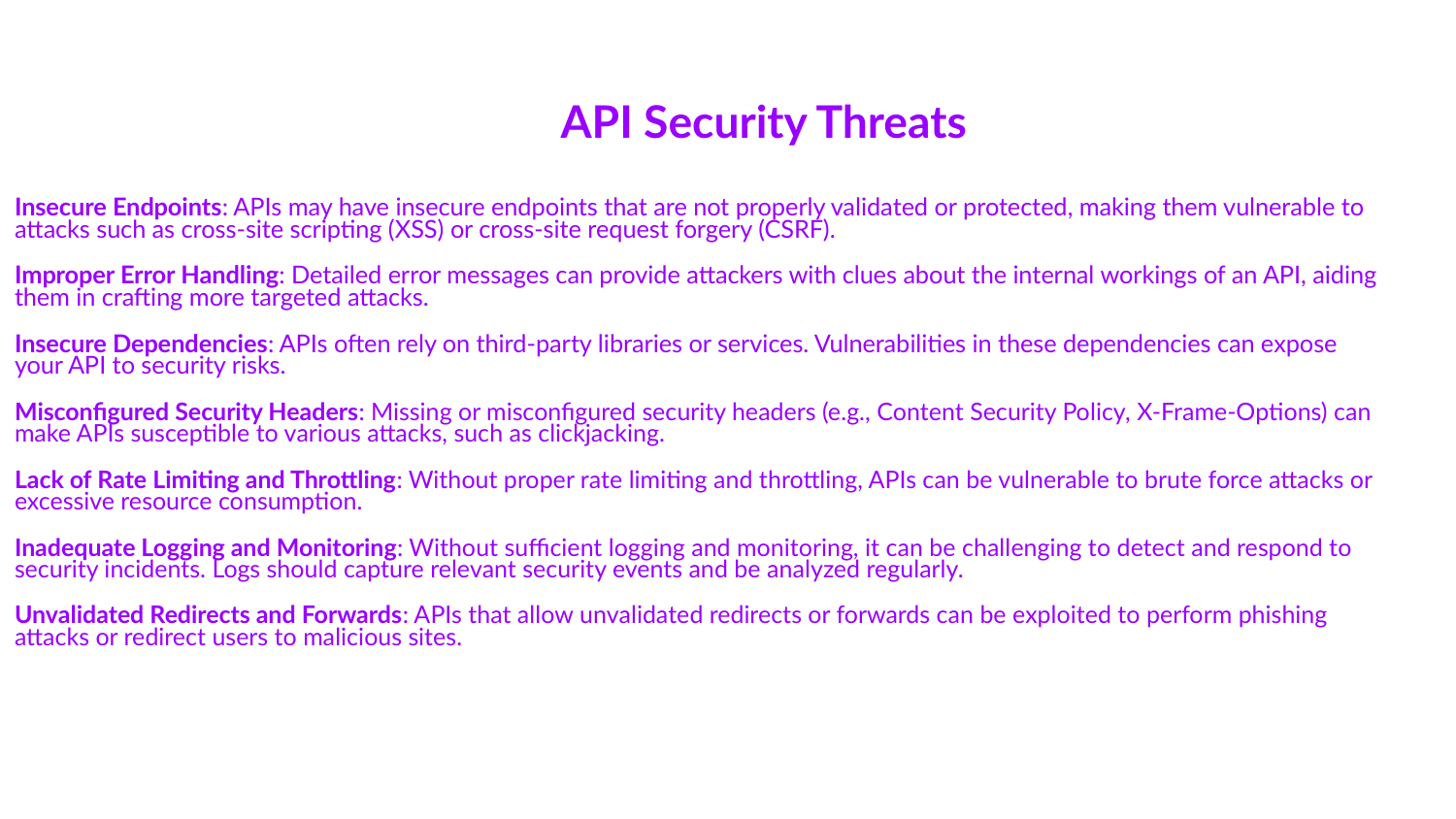

# API Security Threats
Insecure Endpoints: APIs may have insecure endpoints that are not properly validated or protected, making them vulnerable to attacks such as cross-site scripting (XSS) or cross-site request forgery (CSRF).
Improper Error Handling: Detailed error messages can provide attackers with clues about the internal workings of an API, aiding them in crafting more targeted attacks.
Insecure Dependencies: APIs often rely on third-party libraries or services. Vulnerabilities in these dependencies can expose your API to security risks.
Misconfigured Security Headers: Missing or misconfigured security headers (e.g., Content Security Policy, X-Frame-Options) can make APIs susceptible to various attacks, such as clickjacking.
Lack of Rate Limiting and Throttling: Without proper rate limiting and throttling, APIs can be vulnerable to brute force attacks or excessive resource consumption.
Inadequate Logging and Monitoring: Without sufficient logging and monitoring, it can be challenging to detect and respond to security incidents. Logs should capture relevant security events and be analyzed regularly.
Unvalidated Redirects and Forwards: APIs that allow unvalidated redirects or forwards can be exploited to perform phishing attacks or redirect users to malicious sites.